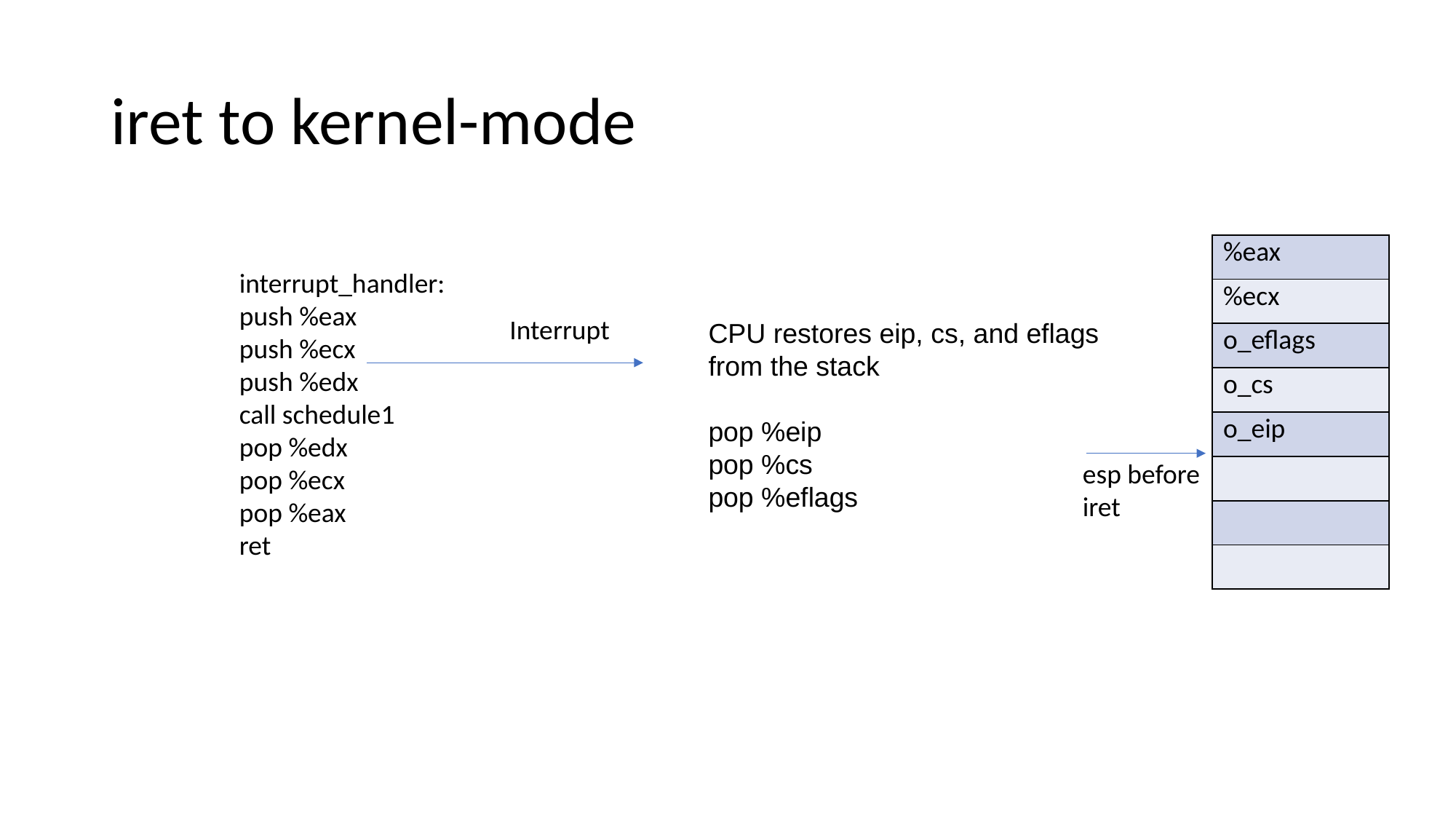

# iret to kernel-mode
| %eax |
| --- |
| %ecx |
| o\_eflags |
| o\_cs |
| o\_eip |
|  |
|  |
|  |
interrupt_handler:
push %eax
push %ecx
push %edx
call schedule1
pop %edx
pop %ecx
pop %eax
ret
Interrupt
CPU restores eip, cs, and eflags from the stack

pop %eip
pop %cs
pop %eflags

esp before
iret